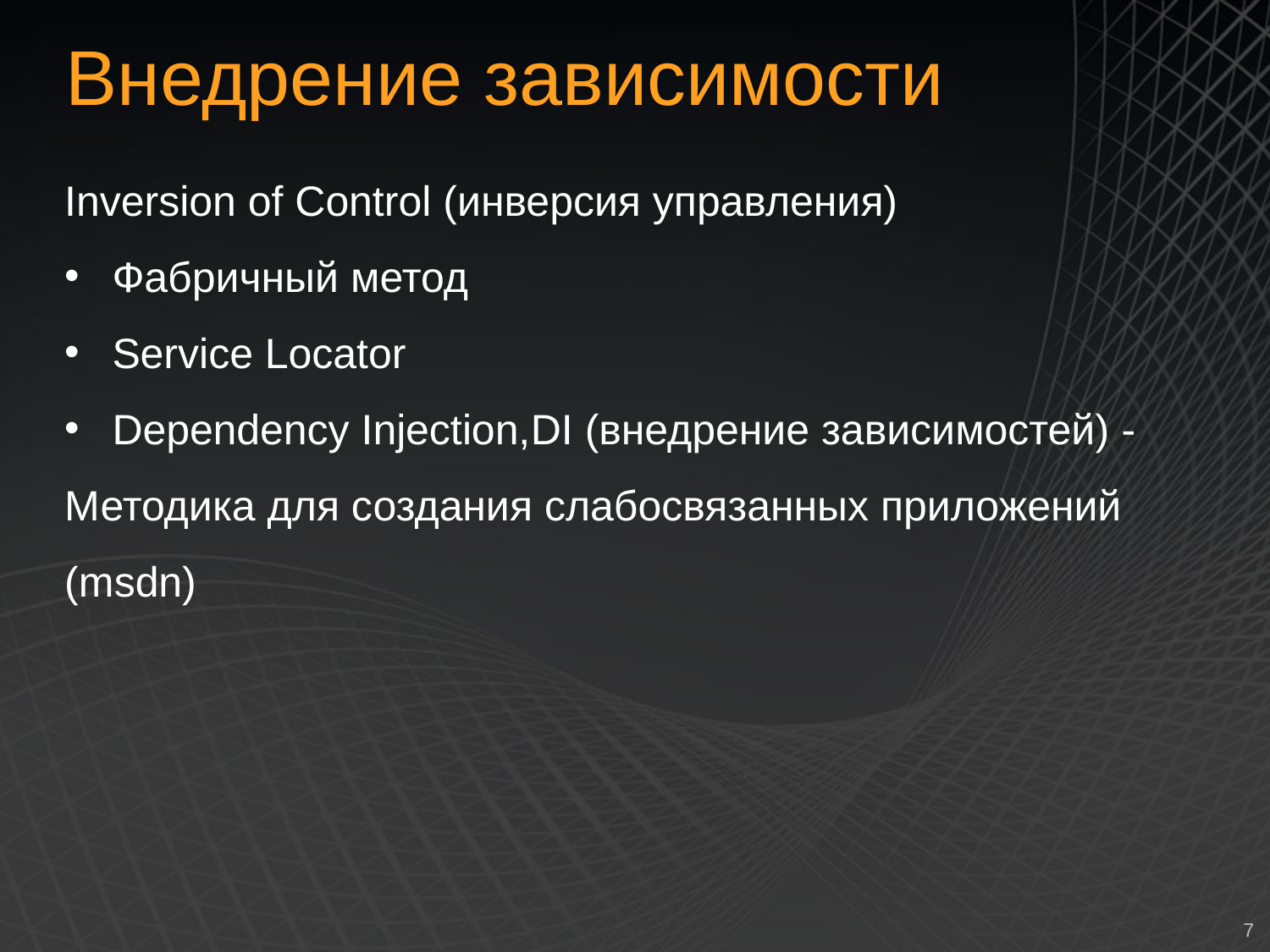

Внедрение зависимости
Inversion of Control (инверсия управления)
Фабричный метод
Service Locator
Dependency Injection,DI (внедрение зависимостей) -
Методика для создания слабосвязанных приложений (msdn)